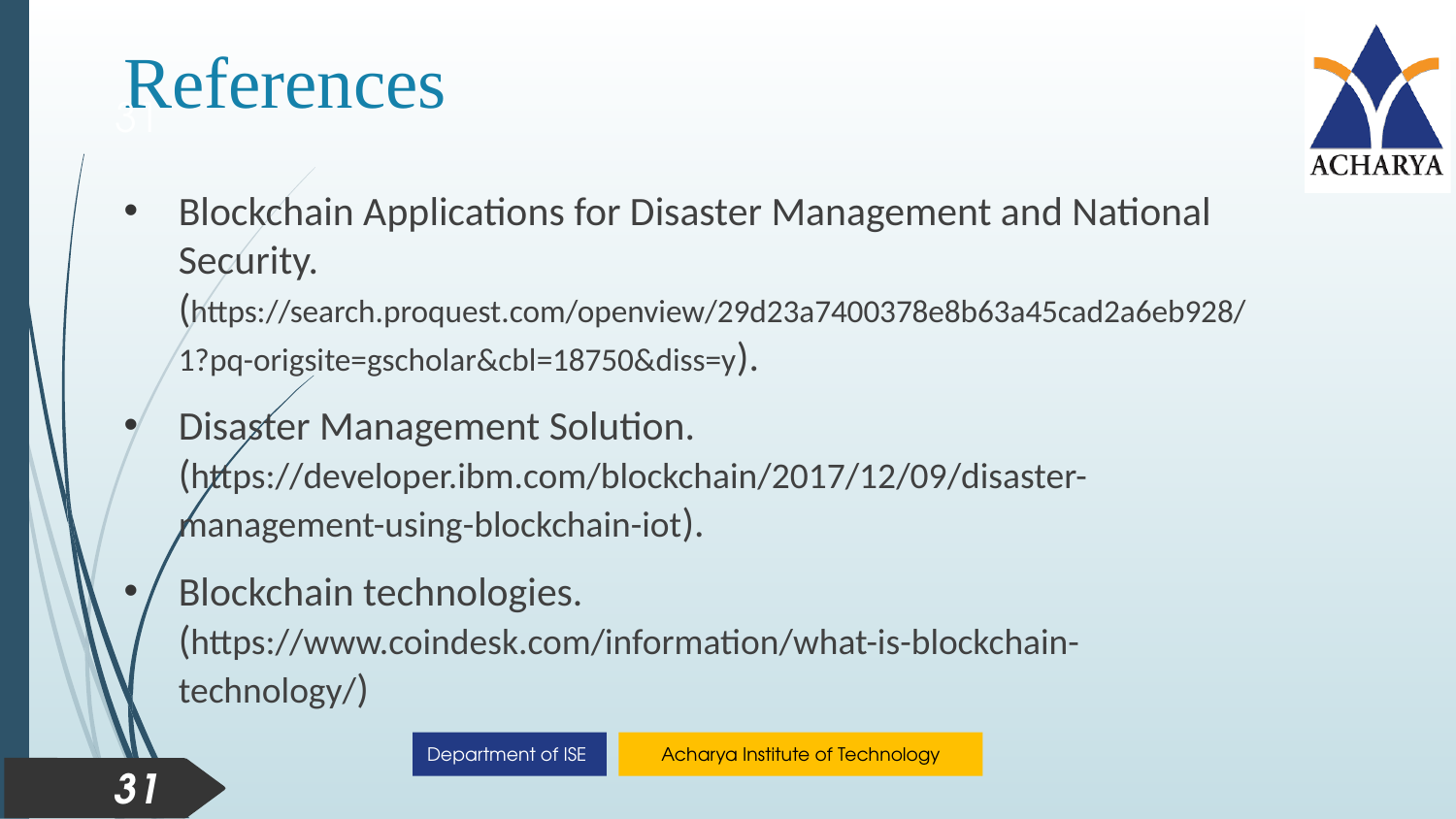

# References
31
Blockchain Applications for Disaster Management and National Security. (https://search.proquest.com/openview/29d23a7400378e8b63a45cad2a6eb928/1?pq-origsite=gscholar&cbl=18750&diss=y).
Disaster Management Solution. (https://developer.ibm.com/blockchain/2017/12/09/disaster-management-using-blockchain-iot).
Blockchain technologies. (https://www.coindesk.com/information/what-is-blockchain-technology/)

31